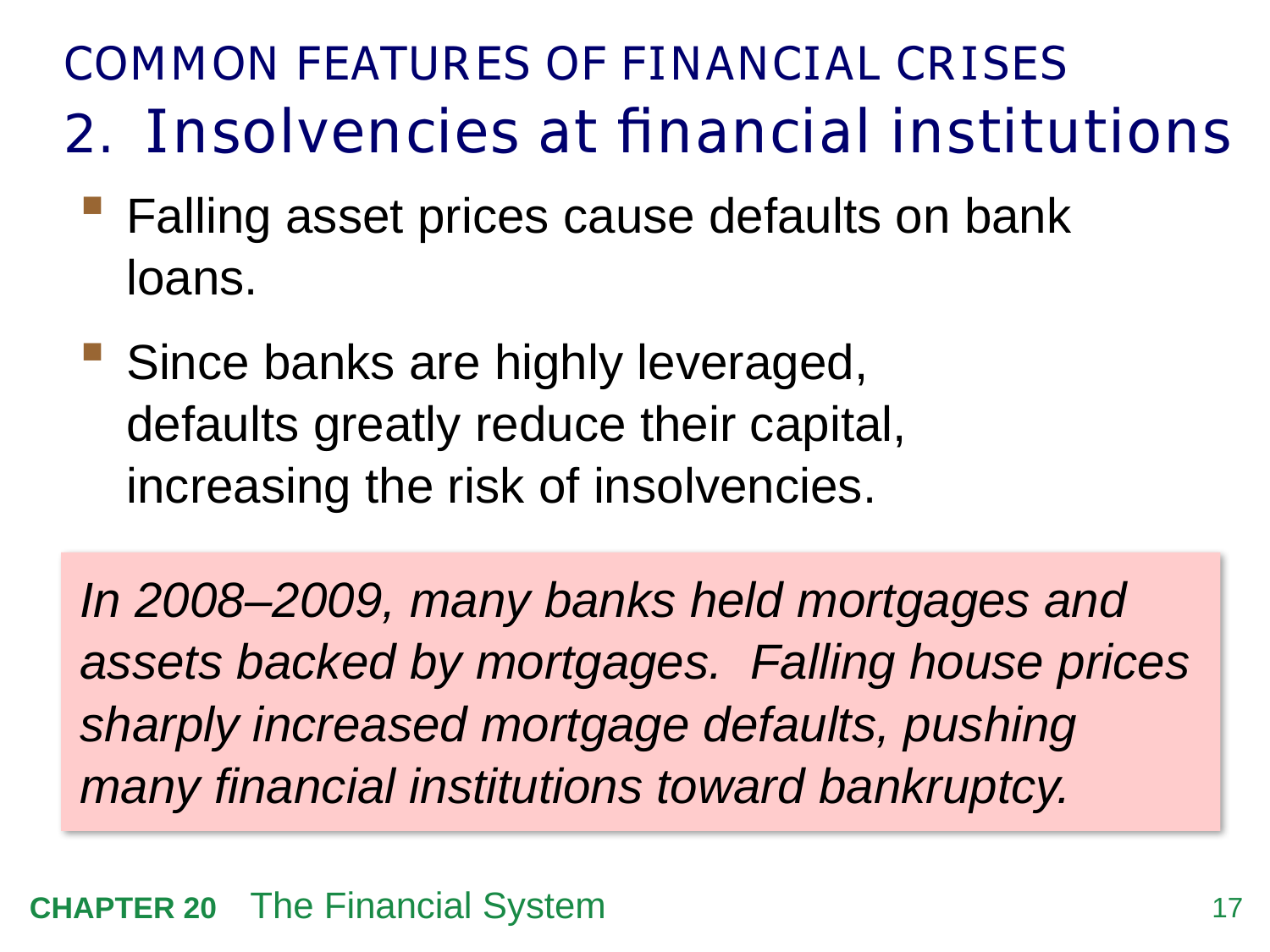

# COMMON FEATURES OF FINANCIAL CRISES 2.  Insolvencies at financial institutions
Falling asset prices cause defaults on bank loans.
Since banks are highly leveraged,
defaults greatly reduce their capital,
increasing the risk of insolvencies.
In 2008–2009, many banks held mortgages and assets backed by mortgages.  Falling house prices sharply increased mortgage defaults, pushing many financial institutions toward bankruptcy.